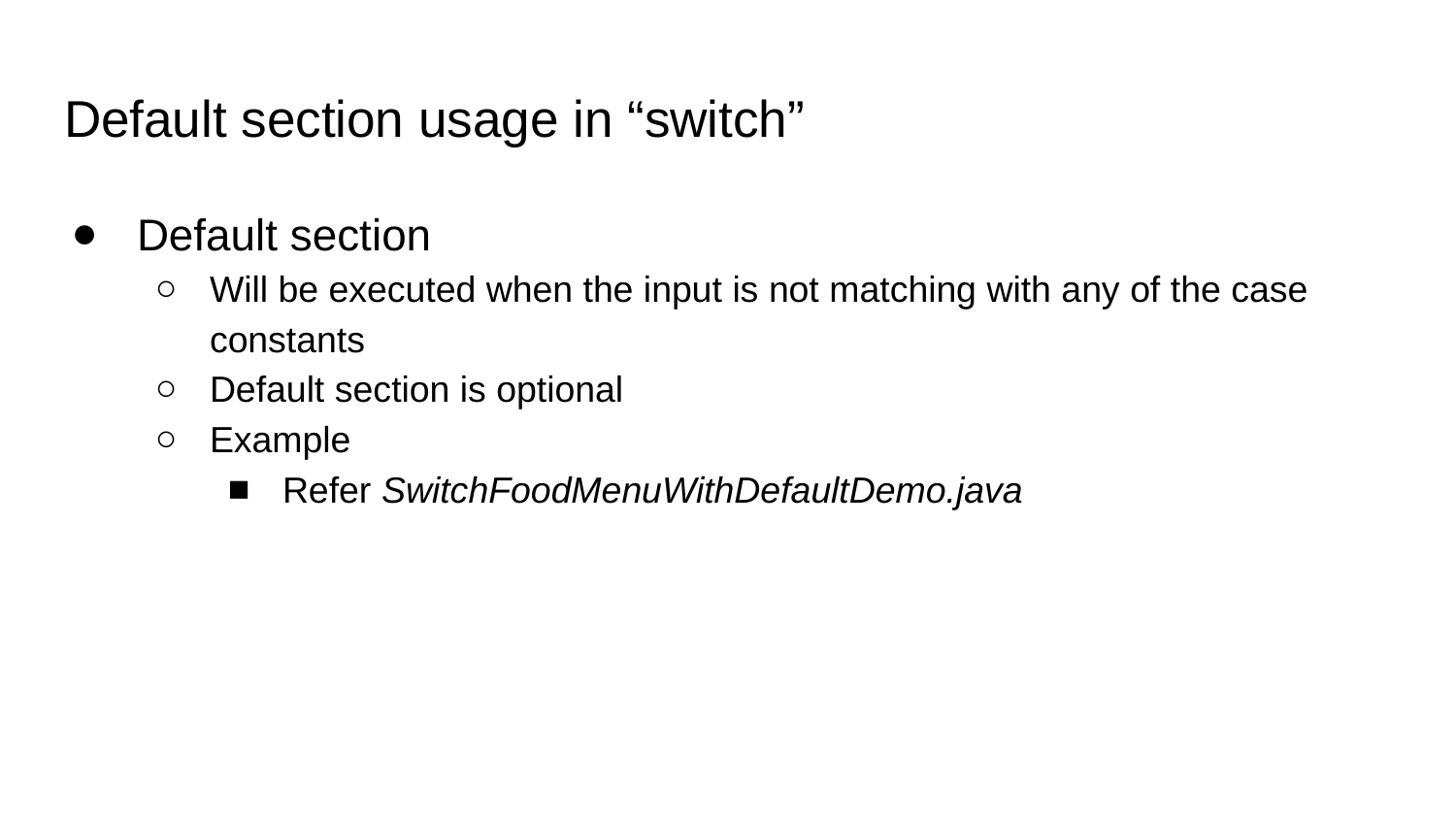

# Default section usage in “switch”
Default section
Will be executed when the input is not matching with any of the case constants
Default section is optional
Example
Refer SwitchFoodMenuWithDefaultDemo.java